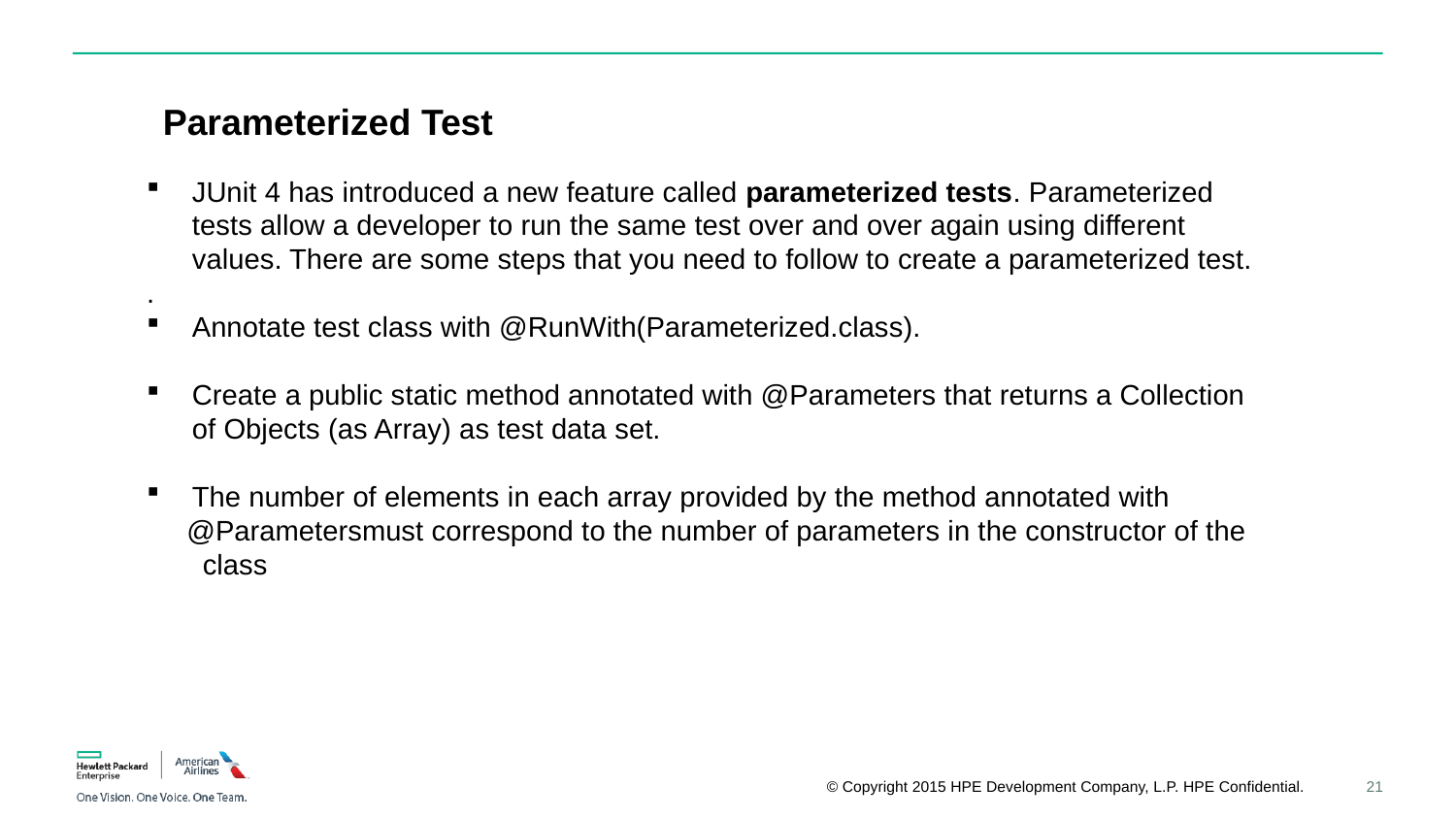

Parameterized Test

JUnit 4 has introduced a new feature called parameterized tests. Parameterized tests allow a developer to run the same test over and over again using different values. There are some steps that you need to follow to create a parameterized test.
.
Annotate test class with @RunWith(Parameterized.class).

Create a public static method annotated with @Parameters that returns a Collection of Objects (as Array) as test data set.

The number of elements in each array provided by the method annotated with
     @Parametersmust correspond to the number of parameters in the constructor of the
       class

21